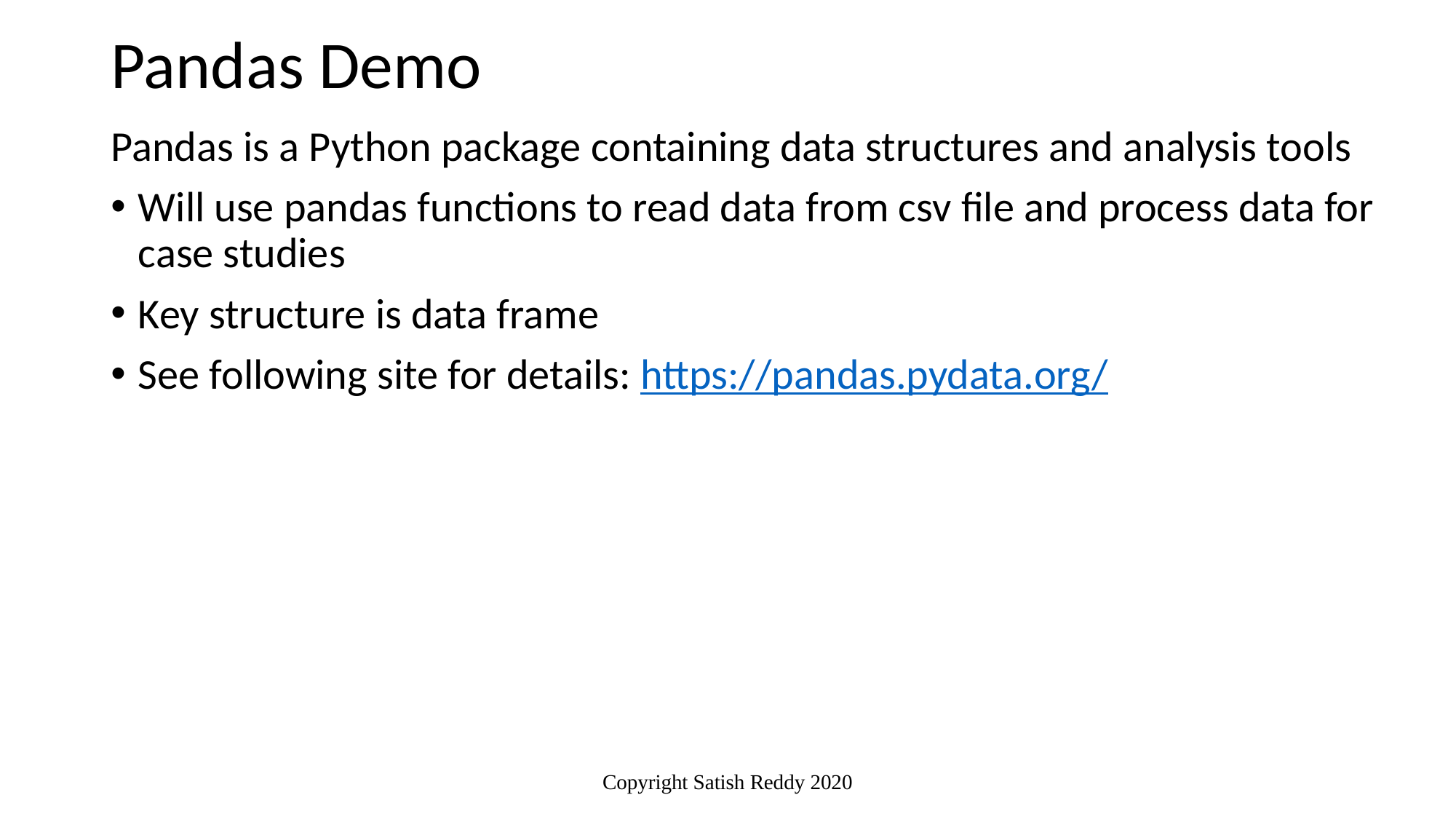

# Pandas Demo

Pandas is a Python package containing data structures and analysis tools
Will use pandas functions to read data from csv file and process data for case studies
Key structure is data frame
See following site for details: https://pandas.pydata.org/

Copyright Satish Reddy 2020